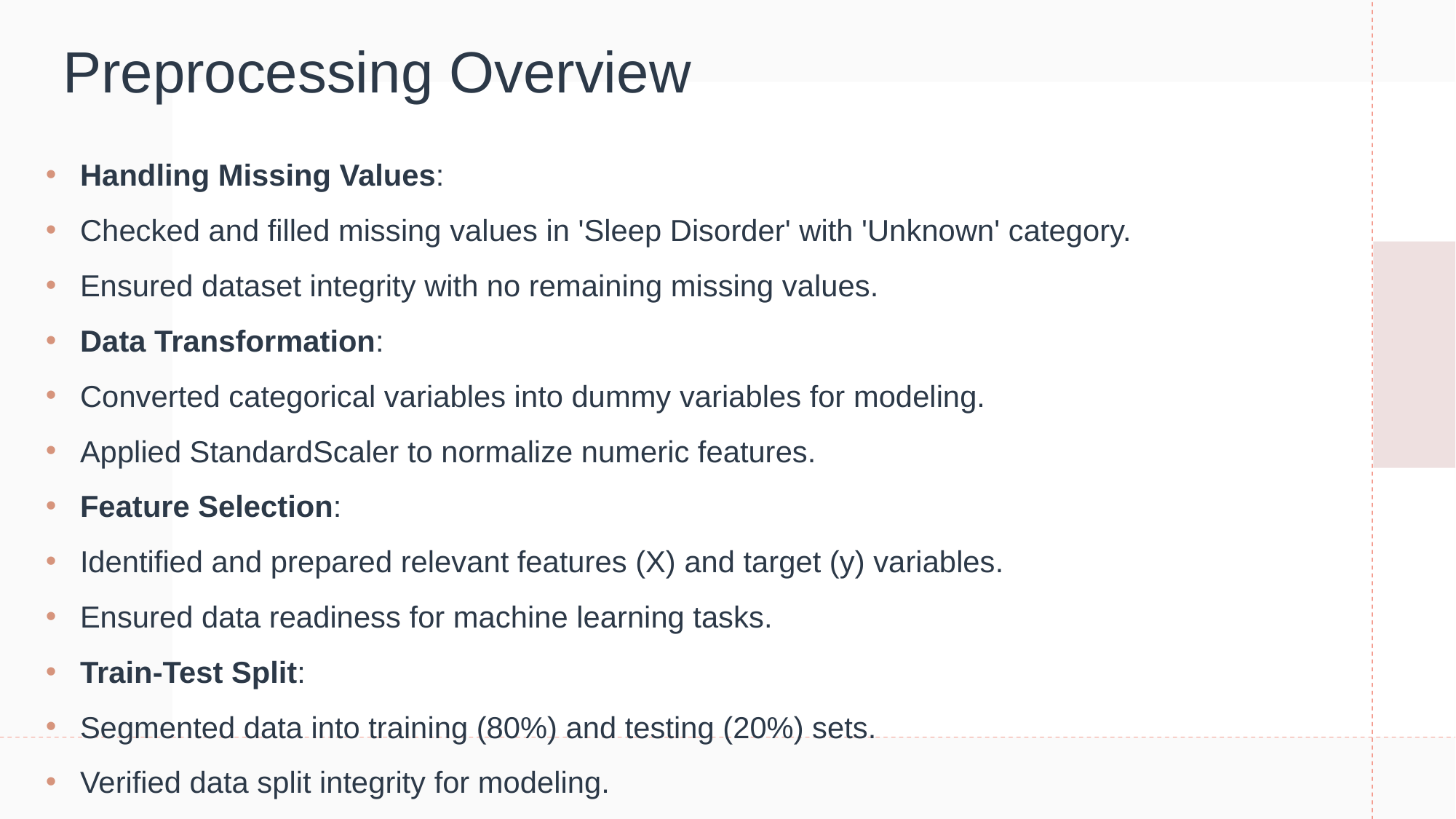

# Preprocessing Overview
Handling Missing Values:
Checked and filled missing values in 'Sleep Disorder' with 'Unknown' category.
Ensured dataset integrity with no remaining missing values.
Data Transformation:
Converted categorical variables into dummy variables for modeling.
Applied StandardScaler to normalize numeric features.
Feature Selection:
Identified and prepared relevant features (X) and target (y) variables.
Ensured data readiness for machine learning tasks.
Train-Test Split:
Segmented data into training (80%) and testing (20%) sets.
Verified data split integrity for modeling.